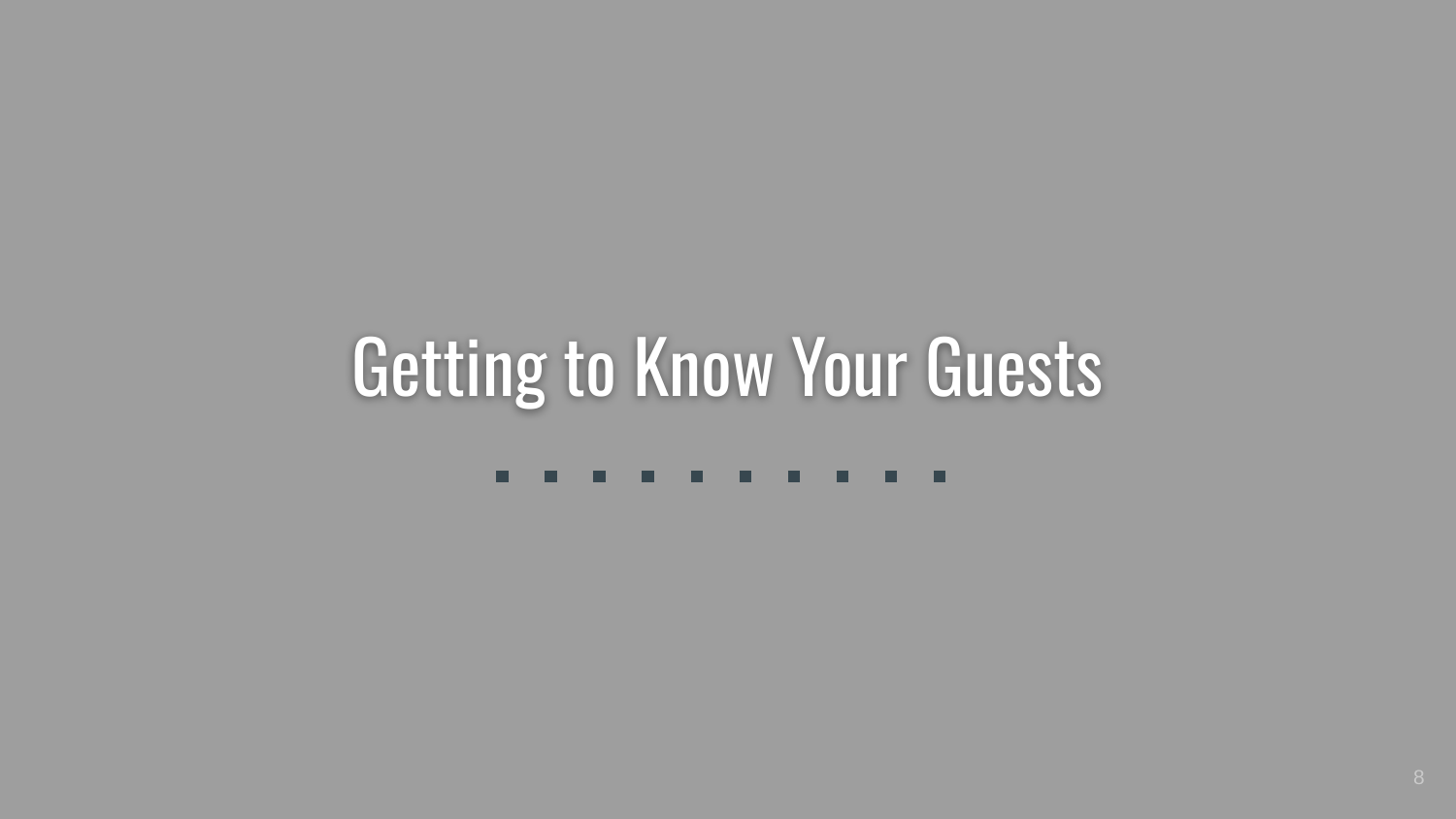

# Getting to Know Your Guests
8